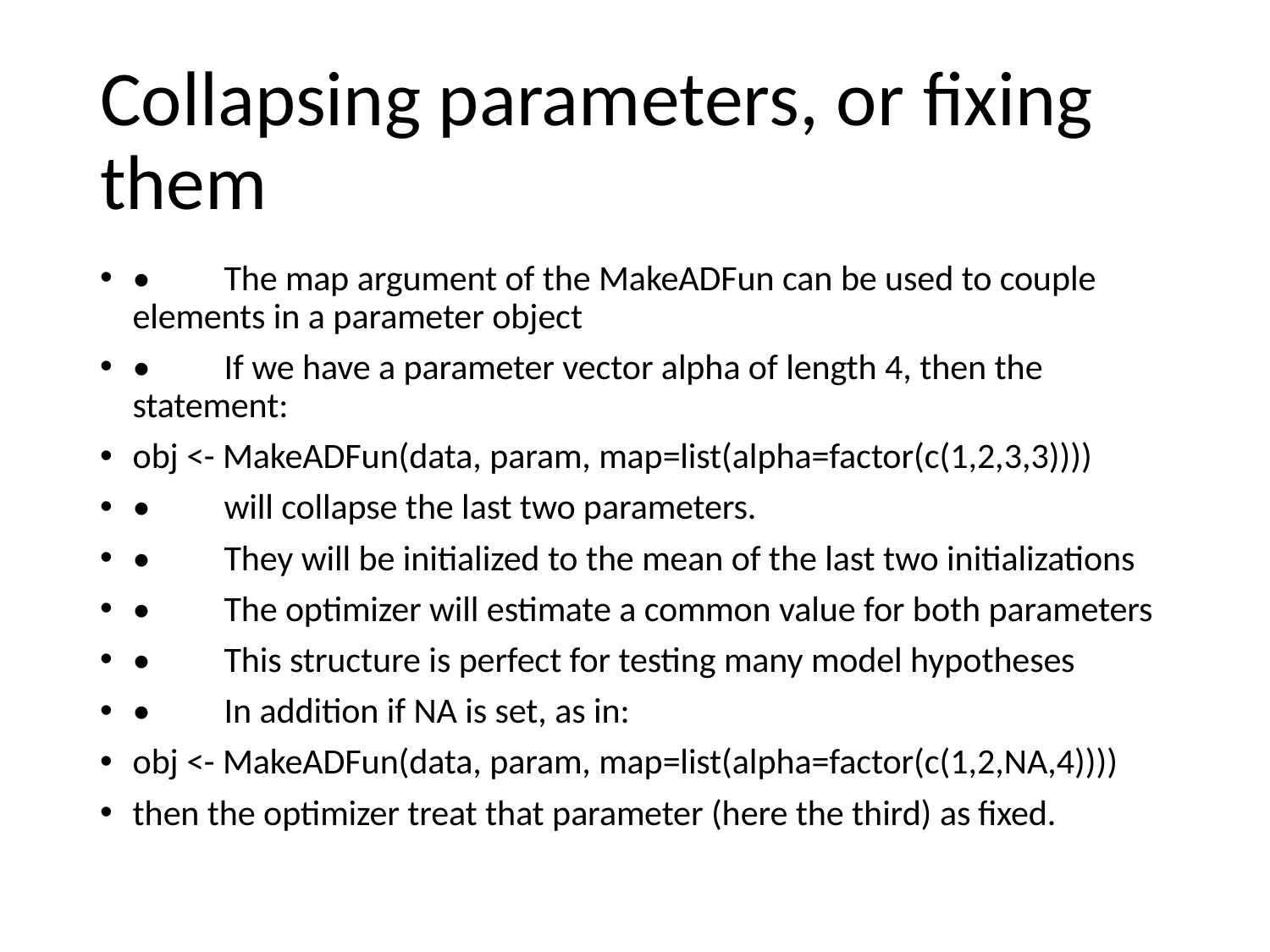

# Collapsing parameters, or ﬁxing them
•	The map argument of the MakeADFun can be used to couple elements in a parameter object
•	If we have a parameter vector alpha of length 4, then the statement:
obj <- MakeADFun(data, param, map=list(alpha=factor(c(1,2,3,3))))
•	will collapse the last two parameters.
•	They will be initialized to the mean of the last two initializations
•	The optimizer will estimate a common value for both parameters
•	This structure is perfect for testing many model hypotheses
•	In addition if NA is set, as in:
obj <- MakeADFun(data, param, map=list(alpha=factor(c(1,2,NA,4))))
then the optimizer treat that parameter (here the third) as ﬁxed.